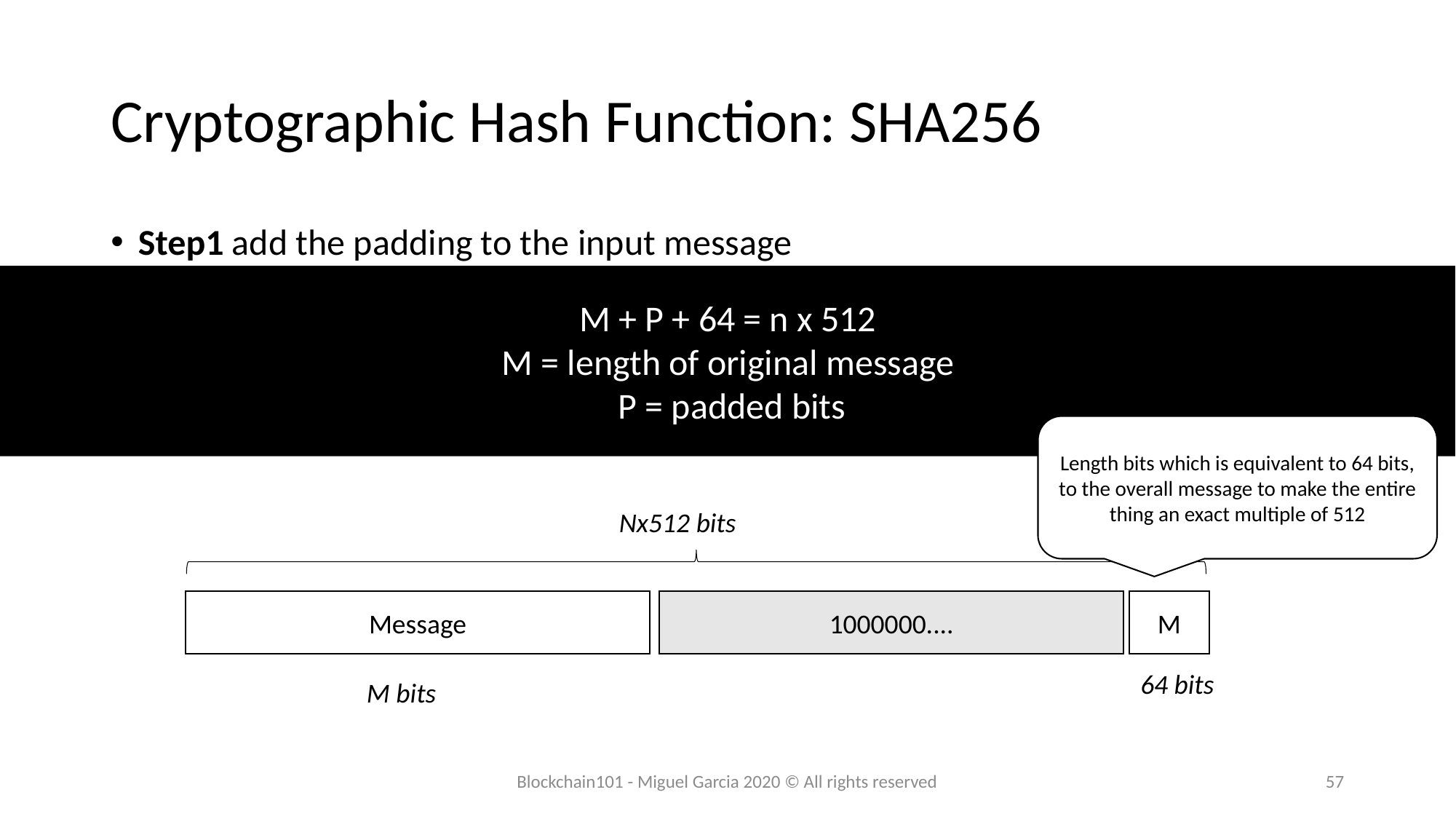

# Cryptographic Hash Function: SHA256

Step1 add the padding to the input message
M + P + 64 = n x 512
M = length of original message
 P = padded bits
Length bits which is equivalent to 64 bits, to the overall message to make the entire thing an exact multiple of 512
Nx512 bits
M
1000000....
Message
64 bits
M bits
Blockchain101 - Miguel Garcia 2020 © All rights reserved
57